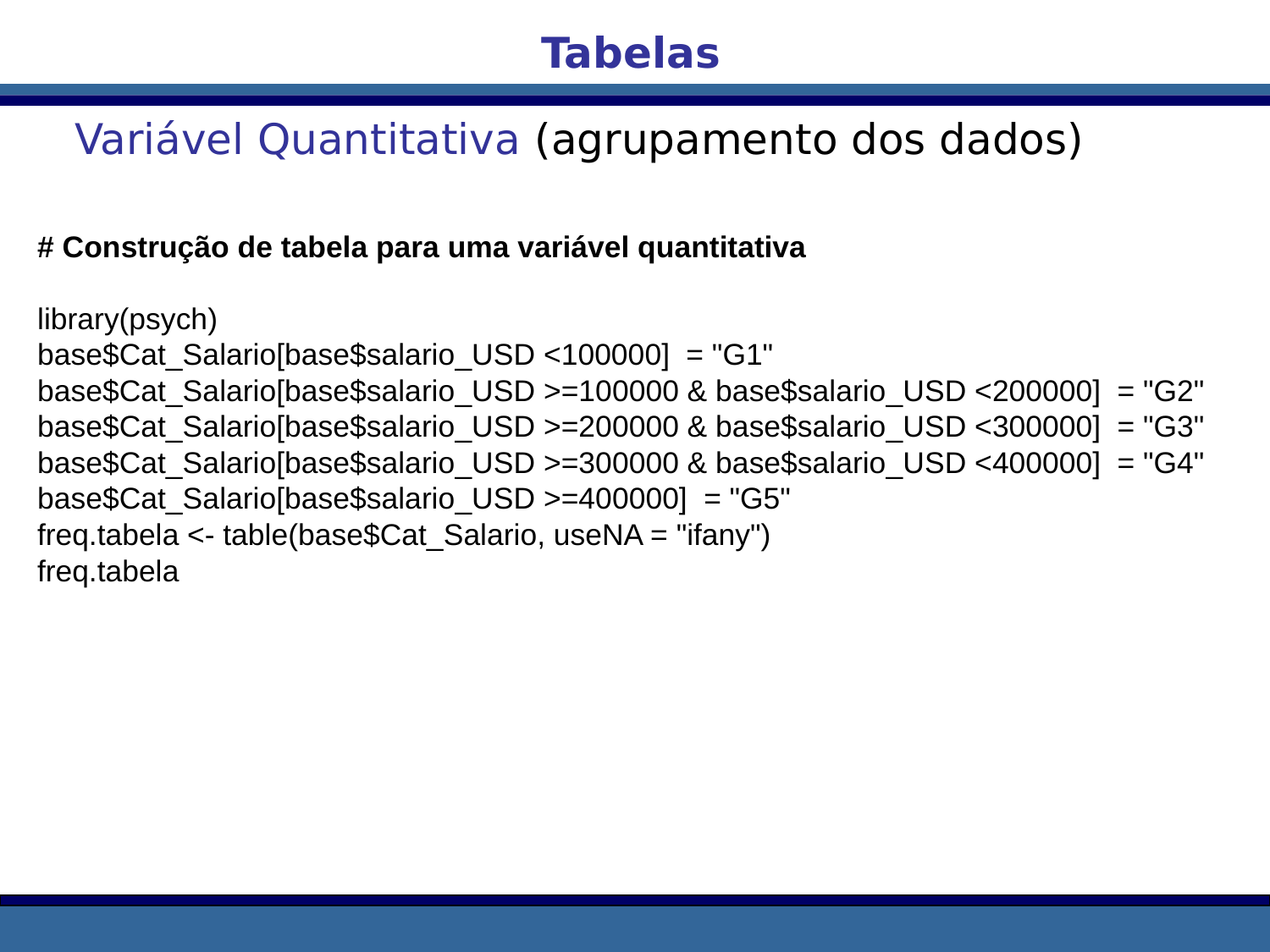

Tabelas
Variável Quantitativa (agrupamento dos dados)
# Construção de tabela para uma variável quantitativa

library(psych)
base$Cat_Salario[base$salario_USD <100000]  = "G1"
base$Cat_Salario[base$salario_USD >=100000 & base$salario_USD <200000]  = "G2"
base$Cat_Salario[base$salario_USD >=200000 & base$salario_USD <300000]  = "G3"
base$Cat_Salario[base$salario_USD >=300000 & base$salario_USD <400000]  = "G4"
base$Cat_Salario[base$salario_USD >=400000]  = "G5"
freq.tabela <- table(base$Cat_Salario, useNA = "ifany")
freq.tabela